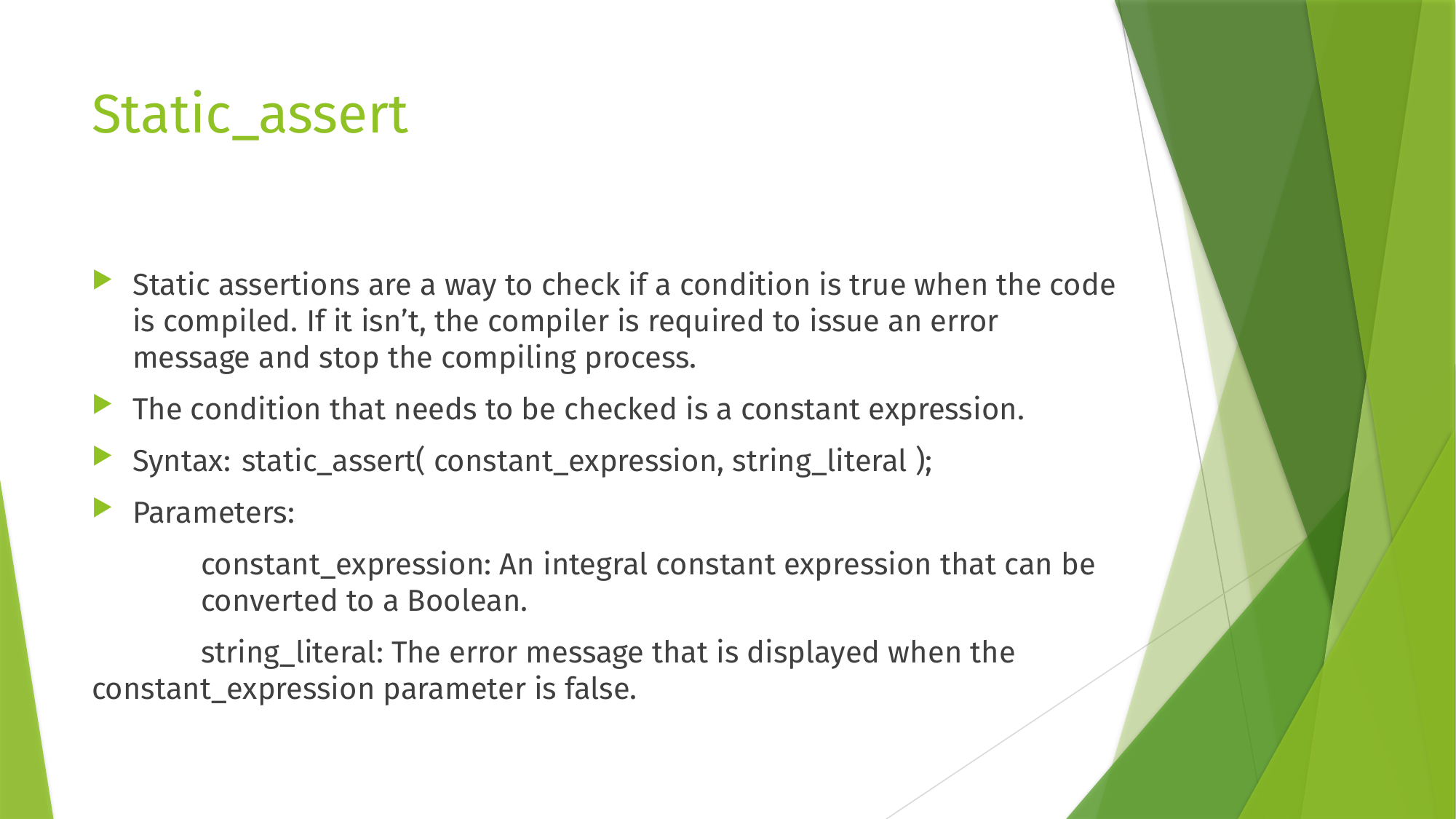

# Static_assert
Static assertions are a way to check if a condition is true when the code is compiled. If it isn’t, the compiler is required to issue an error message and stop the compiling process.
The condition that needs to be checked is a constant expression.
Syntax: 	static_assert( constant_expression, string_literal );
Parameters:
	constant_expression: An integral constant expression that can be 	converted to a Boolean.
	string_literal: The error message that is displayed when the 	constant_expression parameter is false.